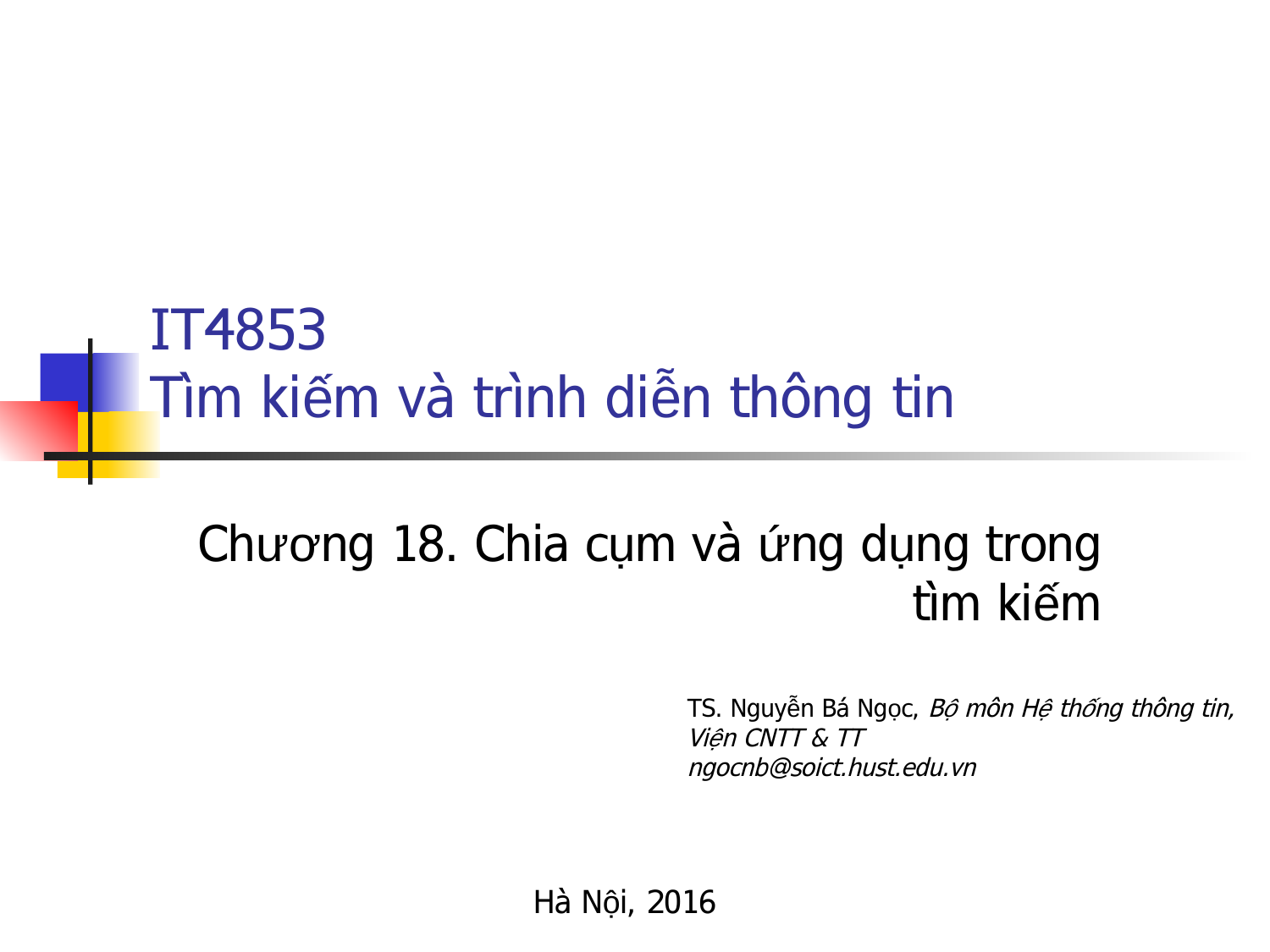

# IT4853 Tìm kiếm và trình diễn thông tin
Chương 18. Chia cụm và ứng dụng trong tìm kiếm
TS. Nguyễn Bá Ngọc, Bộ môn Hệ thống thông tin, Viện CNTT & TT
ngocnb@soict.hust.edu.vn
Hà Nội, 2016